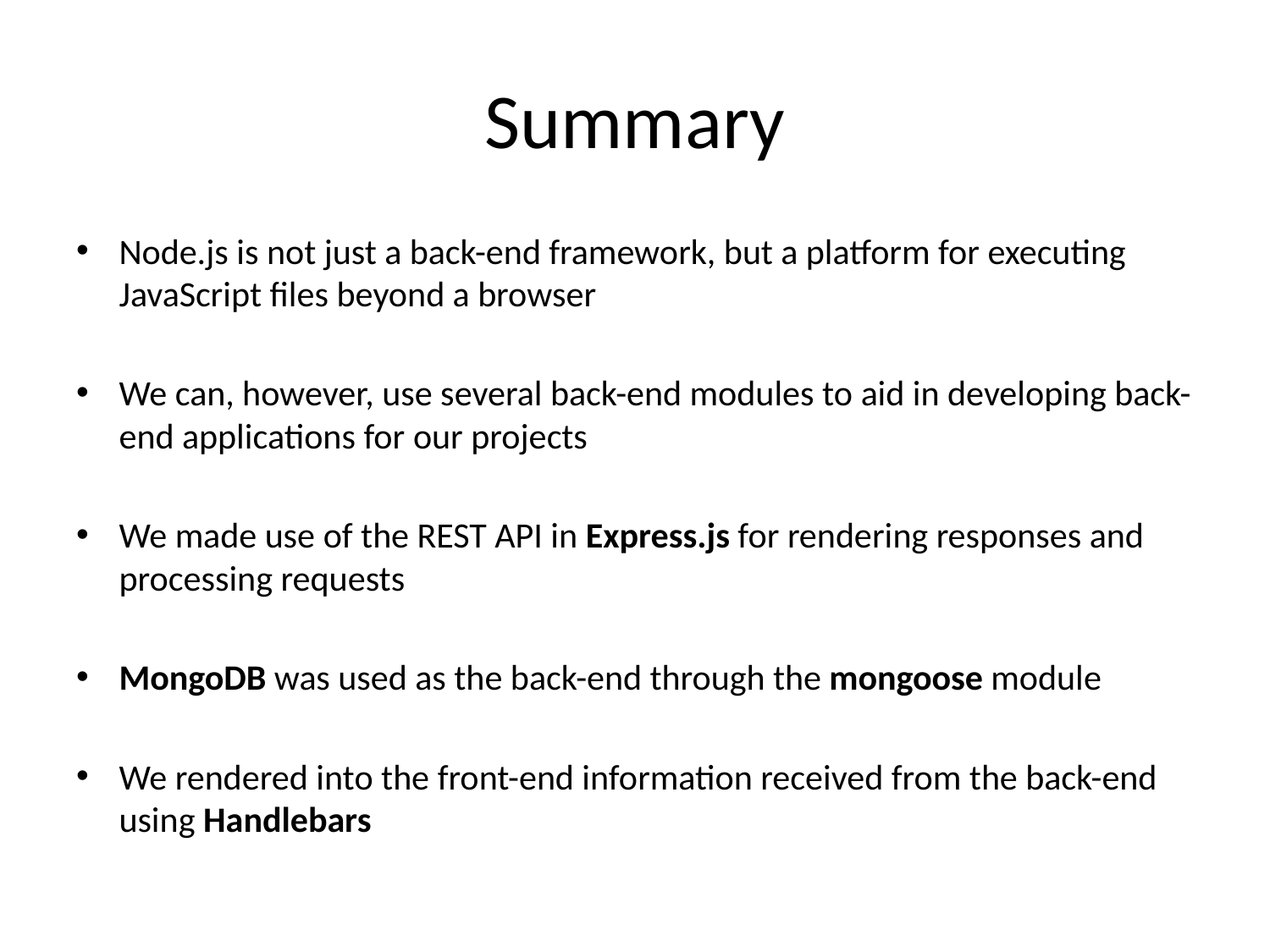

# Summary
Node.js is not just a back-end framework, but a platform for executing JavaScript files beyond a browser

We can, however, use several back-end modules to aid in developing back-end applications for our projects

We made use of the REST API in Express.js for rendering responses and processing requests

MongoDB was used as the back-end through the mongoose module

We rendered into the front-end information received from the back-end using Handlebars